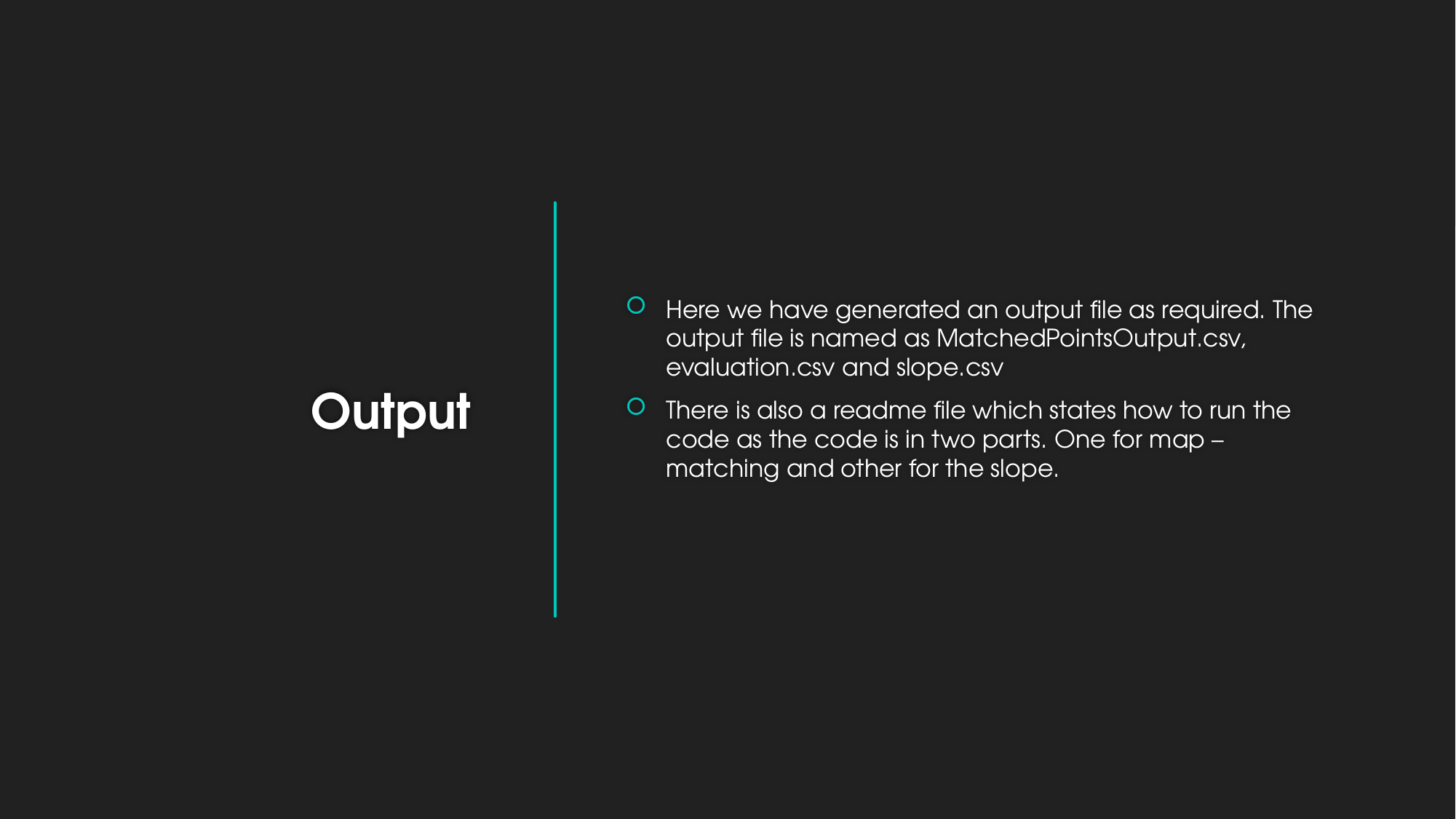

Here we have generated an output file as required. The output file is named as MatchedPointsOutput.csv, evaluation.csv and slope.csv
There is also a readme file which states how to run the code as the code is in two parts. One for map – matching and other for the slope.

# Output